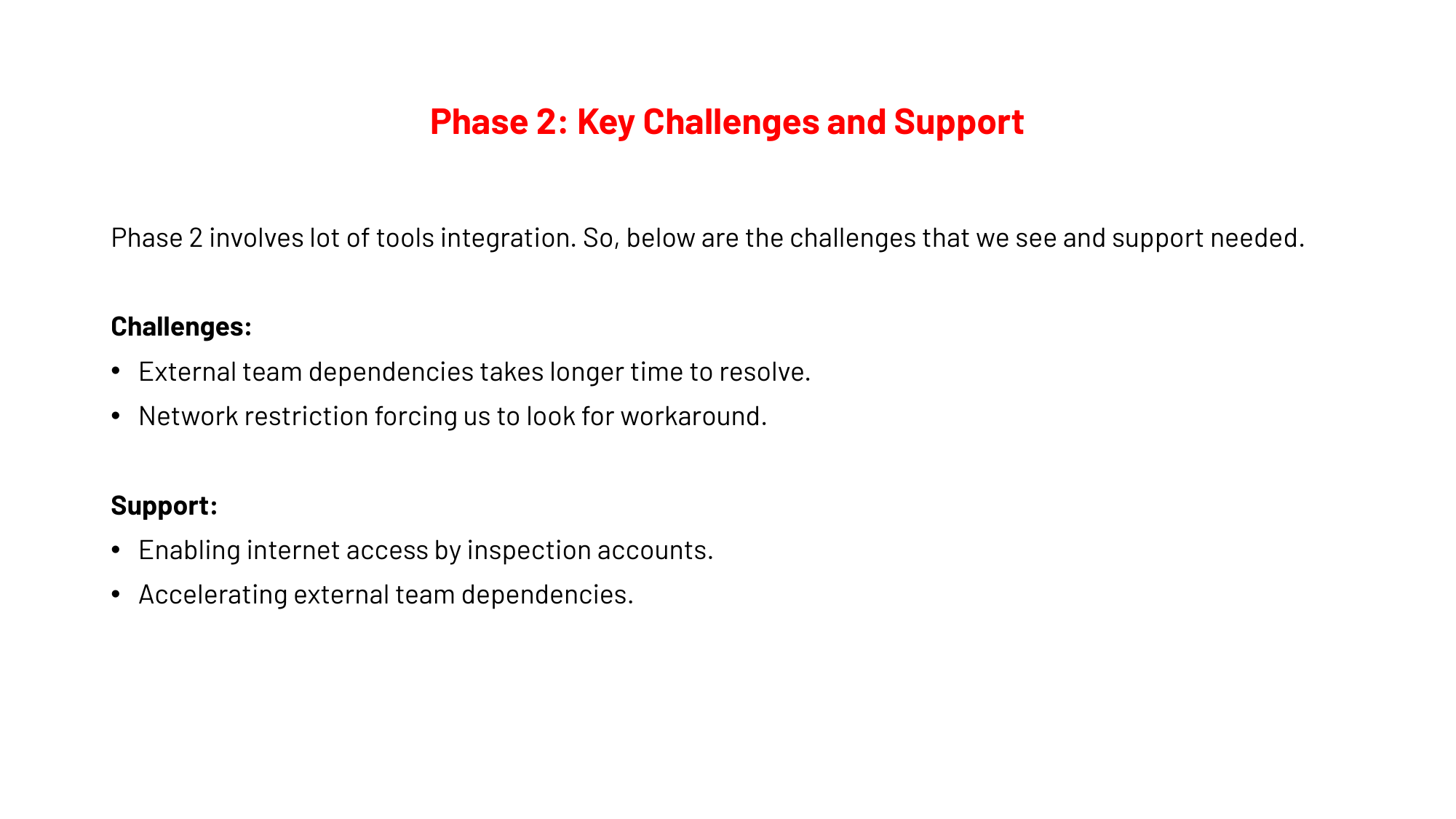

# Phase 2: Key Challenges and Support
Phase 2 involves lot of tools integration. So, below are the challenges that we see and support needed.

Challenges:
External team dependencies takes longer time to resolve.
Network restriction forcing us to look for workaround.

Support:
Enabling internet access by inspection accounts.
Accelerating external team dependencies.